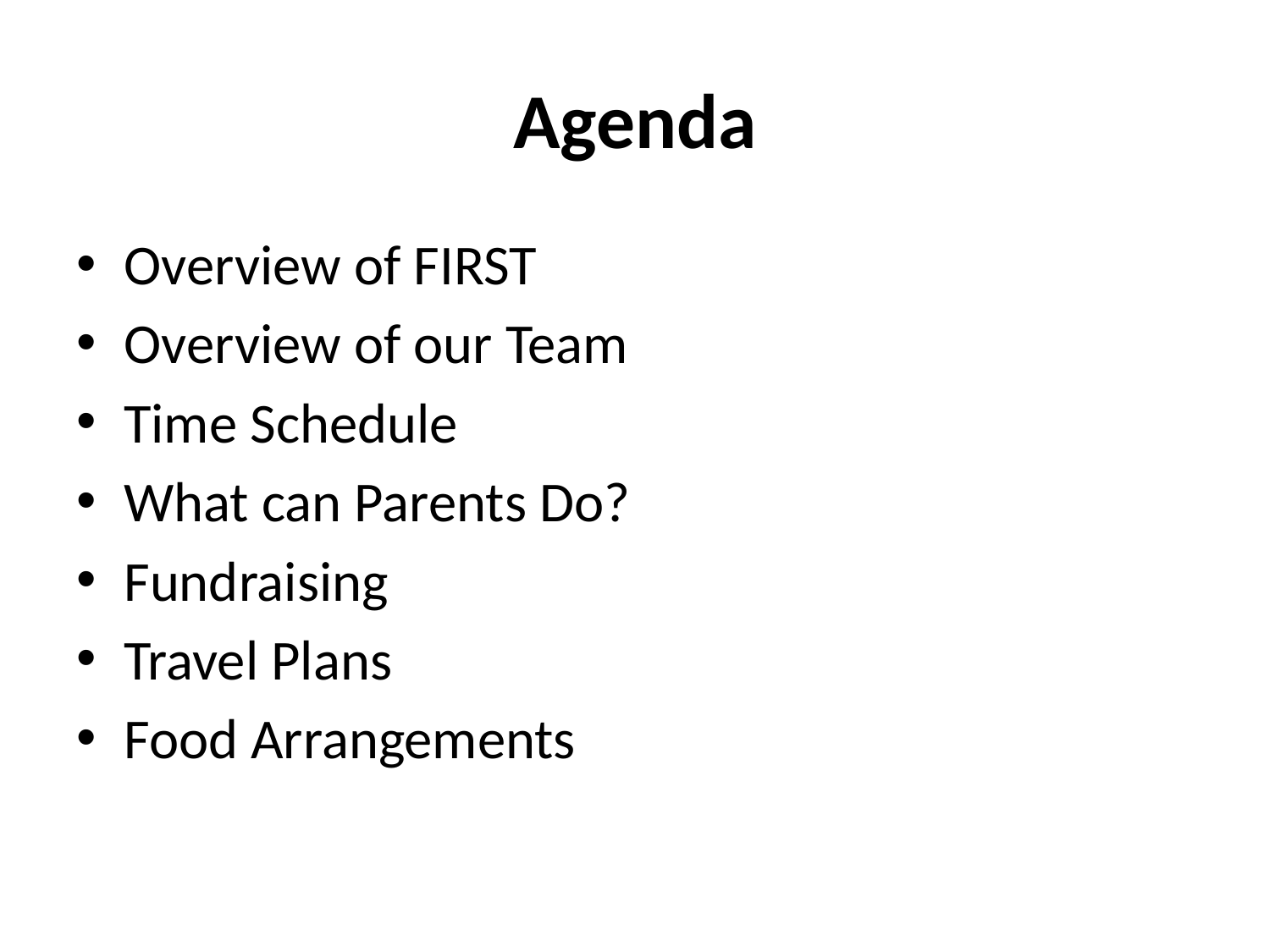

# Agenda
Overview of FIRST
Overview of our Team
Time Schedule
What can Parents Do?
Fundraising
Travel Plans
Food Arrangements